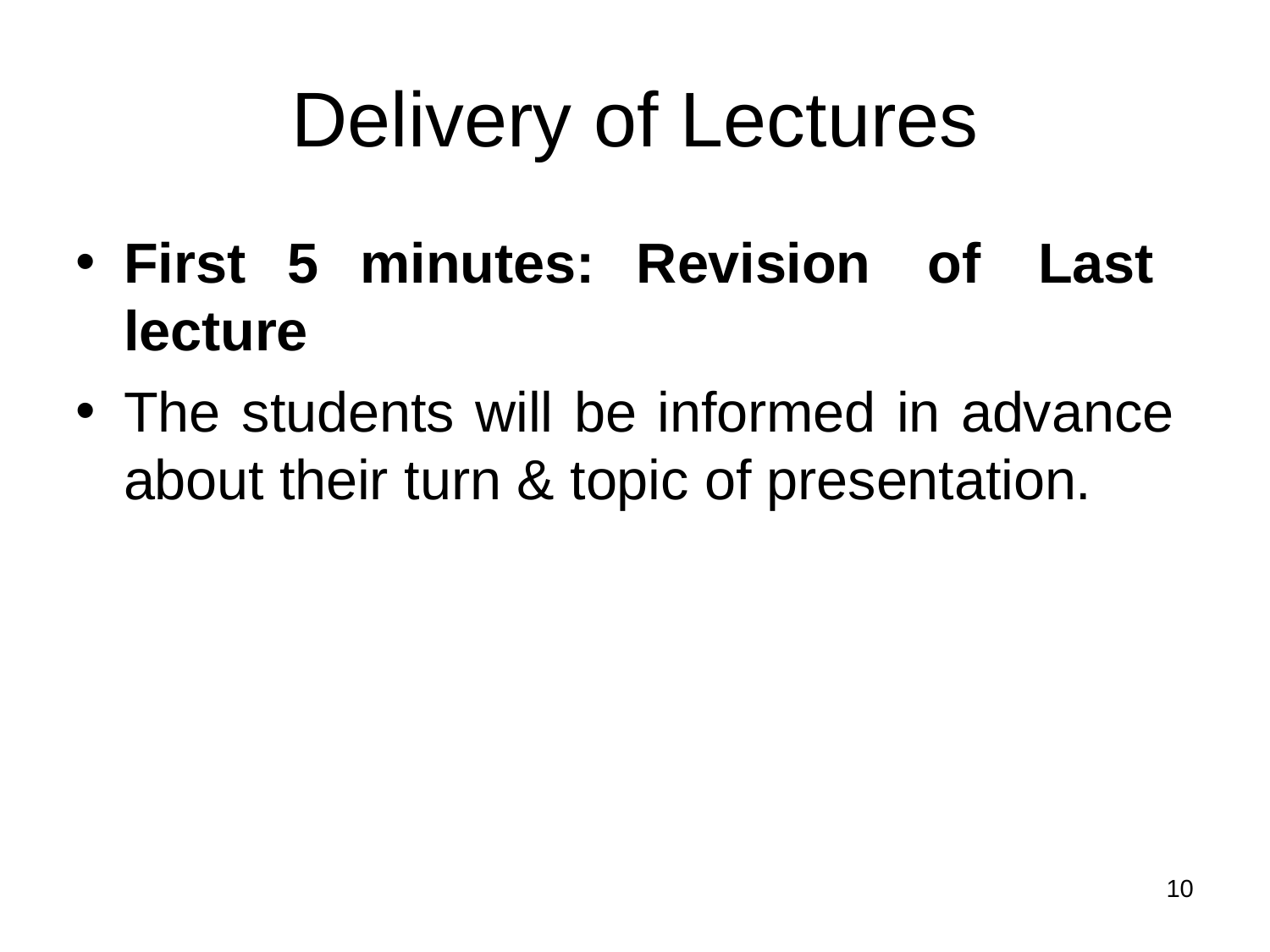

# Delivery of Lectures
First 5 minutes: Revision of Last  lecture
The students will be informed in advance  about their turn & topic of presentation.
10